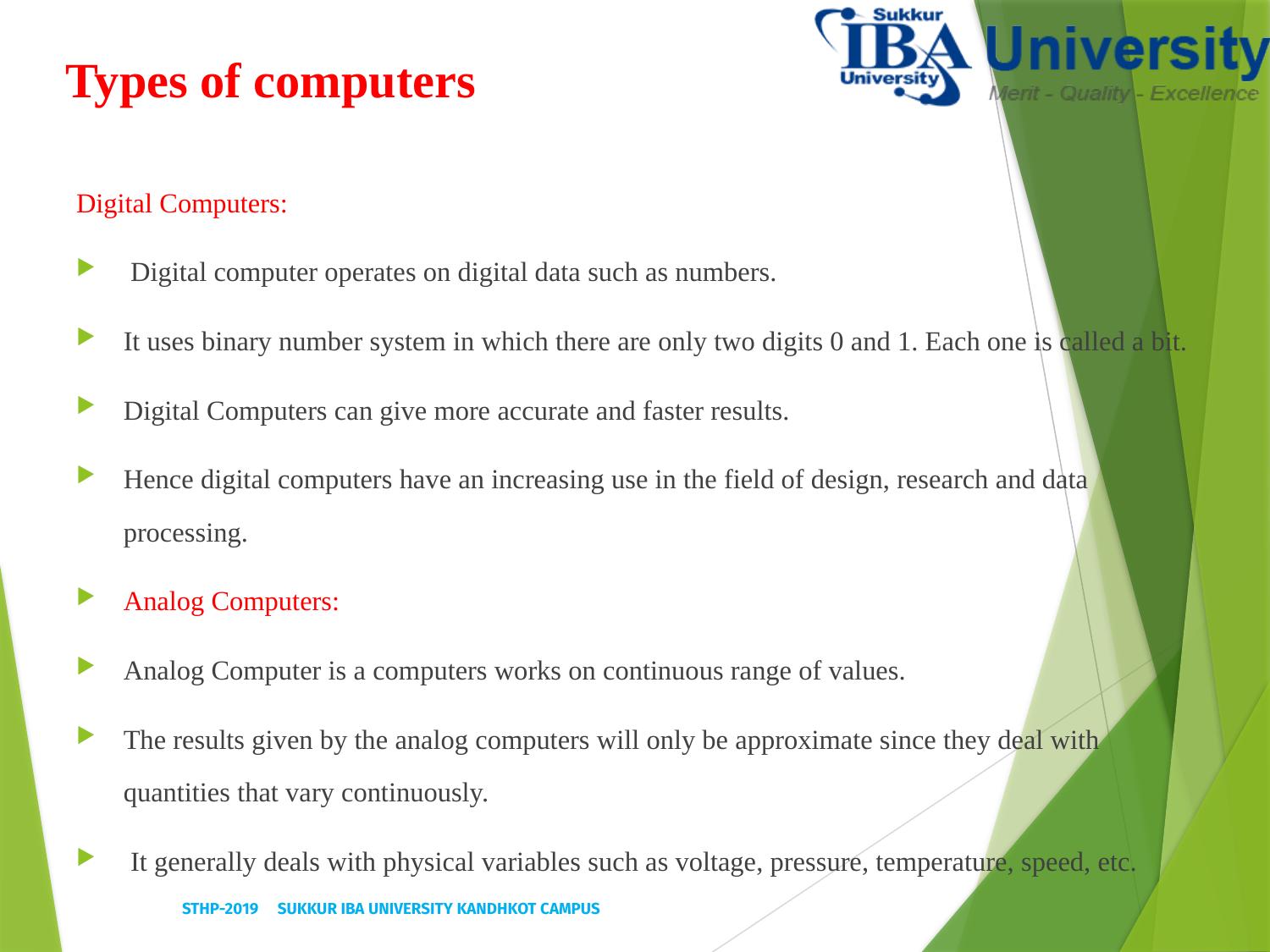

# Types of computers
Digital Computers:
 Digital computer operates on digital data such as numbers.
It uses binary number system in which there are only two digits 0 and 1. Each one is called a bit.
Digital Computers can give more accurate and faster results.
Hence digital computers have an increasing use in the field of design, research and data processing.
Analog Computers:
Analog Computer is a computers works on continuous range of values.
The results given by the analog computers will only be approximate since they deal with quantities that vary continuously.
 It generally deals with physical variables such as voltage, pressure, temperature, speed, etc.

STHP-2019     SUKKUR IBA UNIVERSITY KANDHKOT CAMPUS